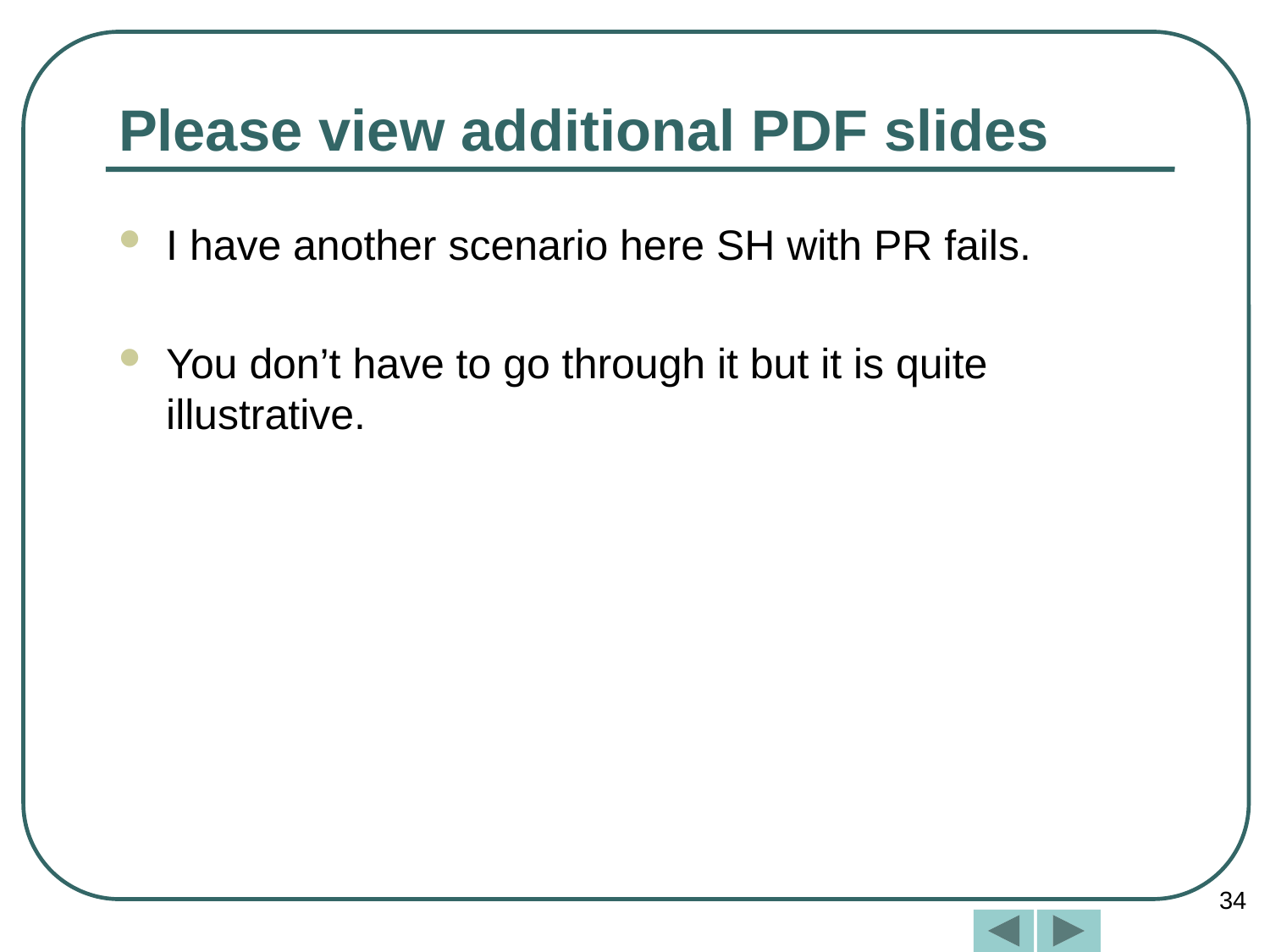

# Please view additional PDF slides
I have another scenario here SH with PR fails.

You don’t have to go through it but it is quite illustrative.

34